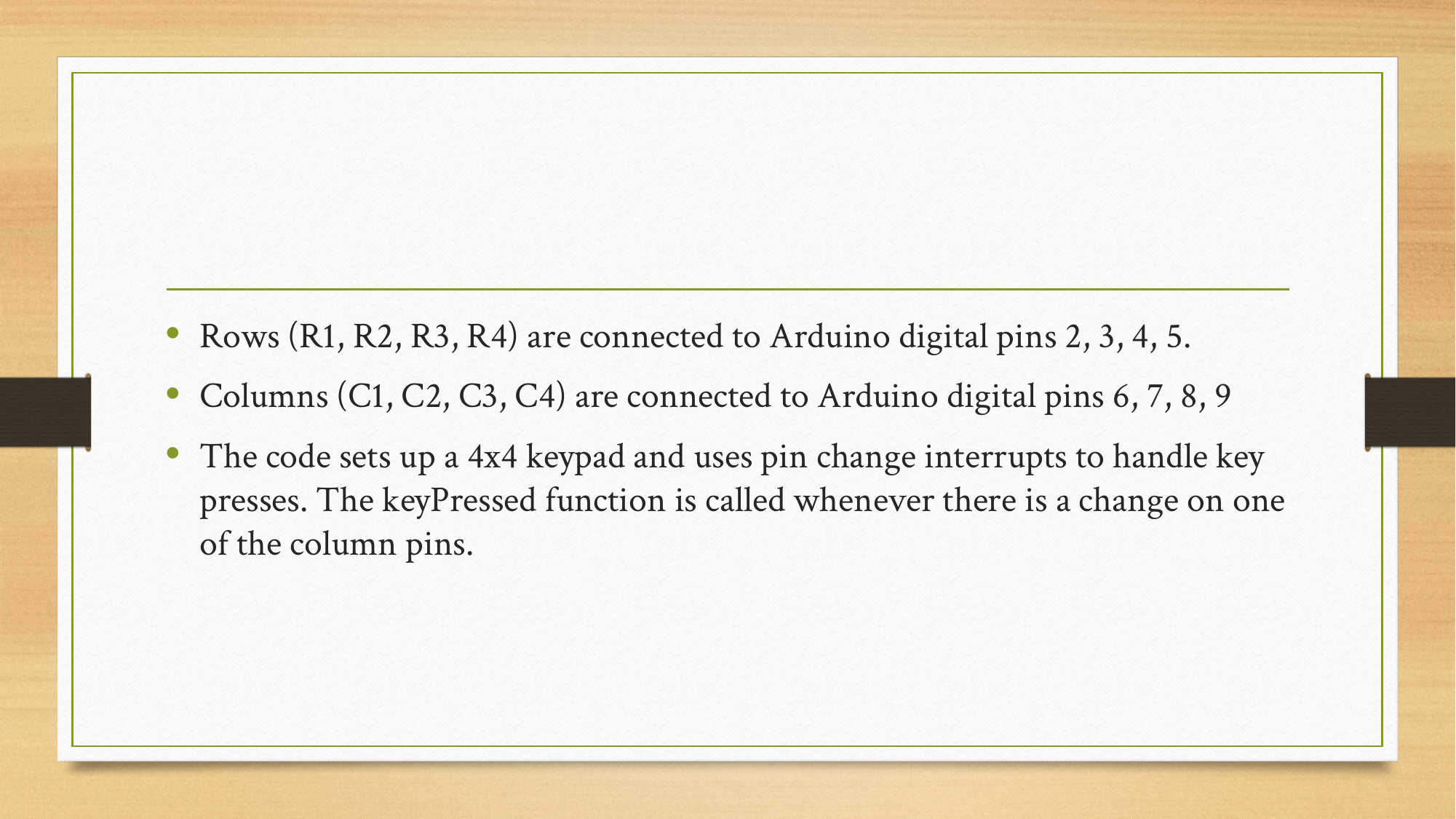

#
Rows (R1, R2, R3, R4) are connected to Arduino digital pins 2, 3, 4, 5.
Columns (C1, C2, C3, C4) are connected to Arduino digital pins 6, 7, 8, 9
The code sets up a 4x4 keypad and uses pin change interrupts to handle key presses. The keyPressed function is called whenever there is a change on one of the column pins.